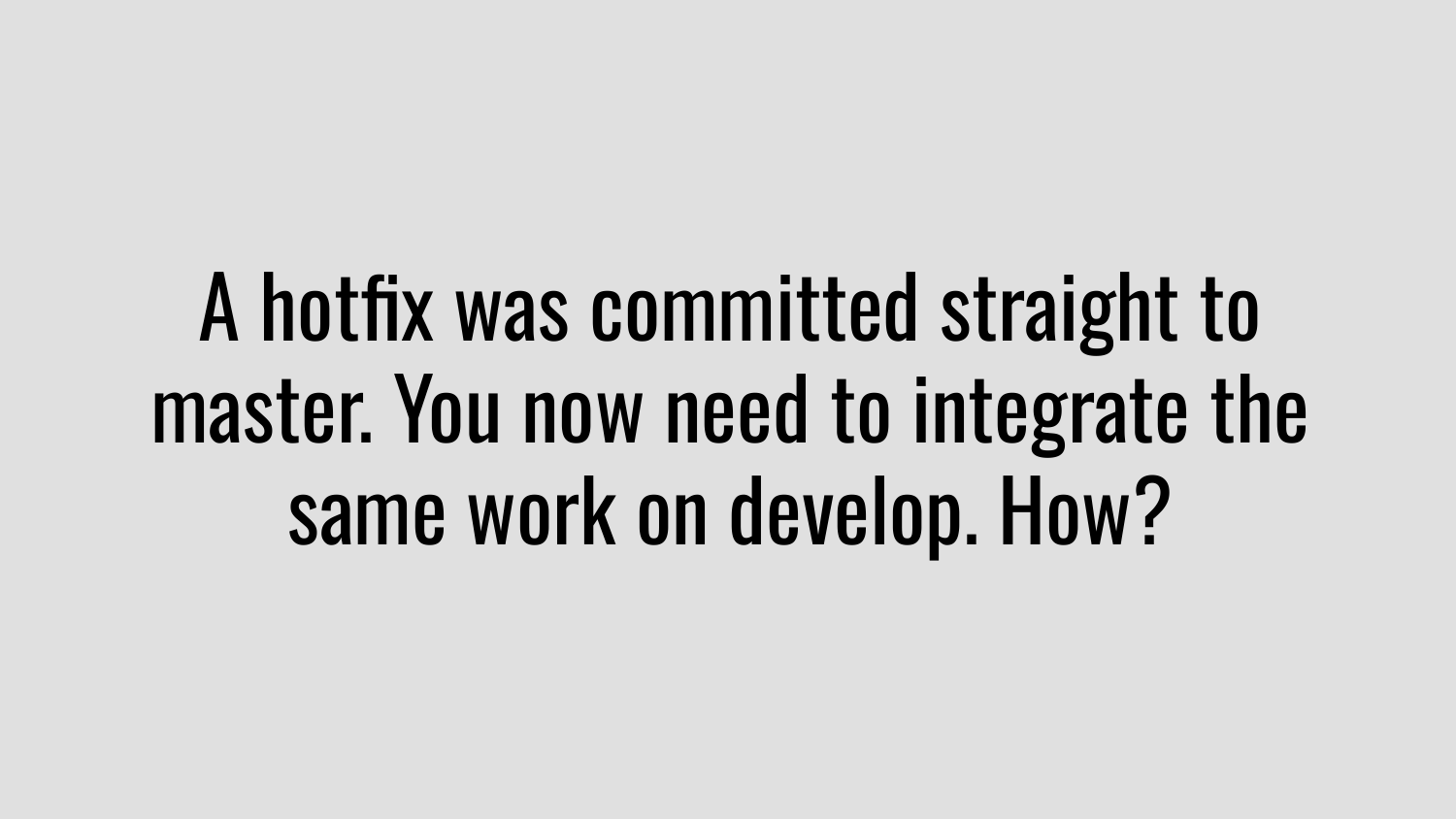

# A hotfix was committed straight to master. You now need to integrate the same work on develop. How?